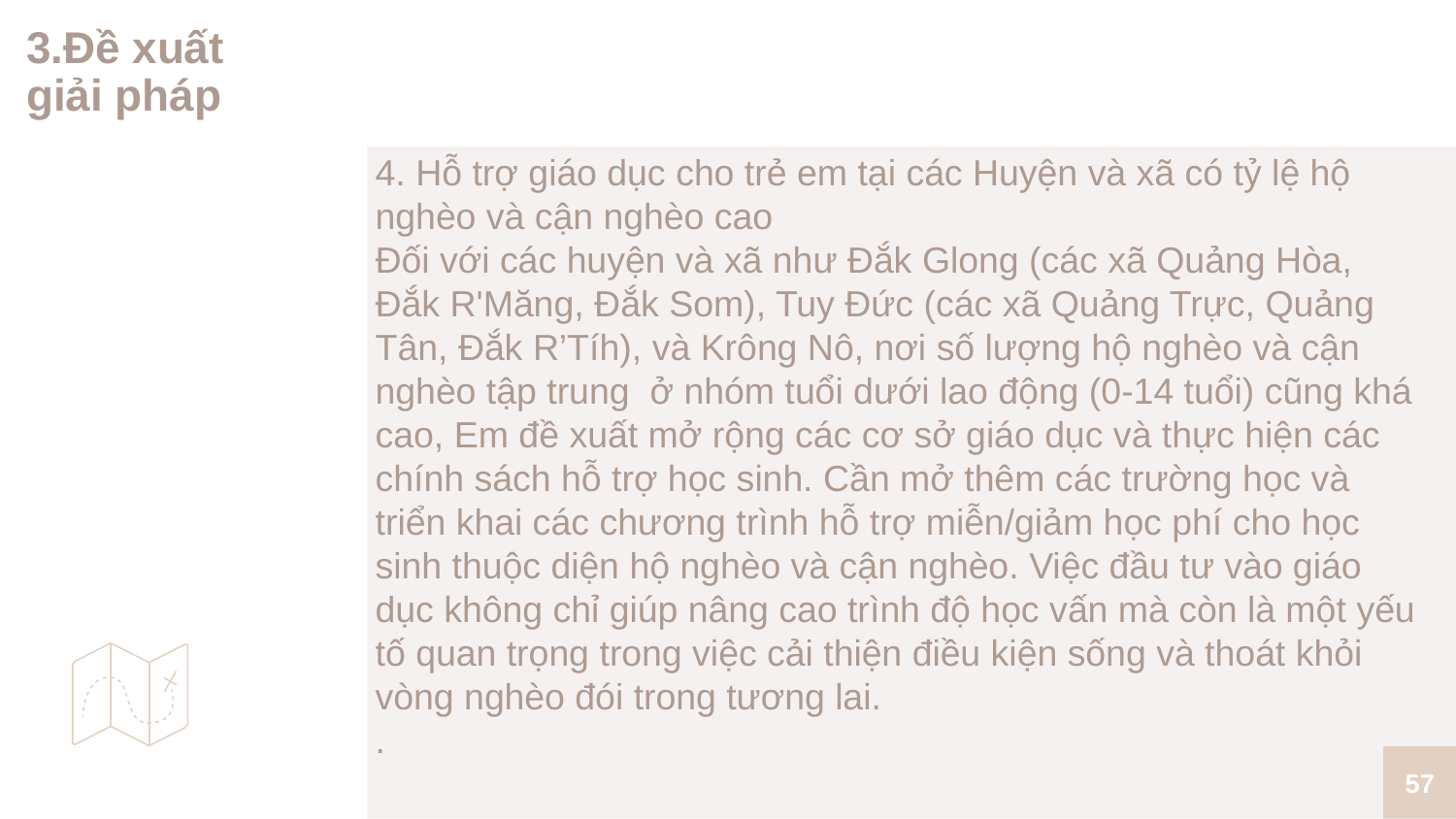

# 3.Đề xuất giải pháp
4. Hỗ trợ giáo dục cho trẻ em tại các Huyện và xã có tỷ lệ hộ nghèo và cận nghèo cao
Đối với các huyện và xã như Đắk Glong (các xã Quảng Hòa, Đắk R'Măng, Đắk Som), Tuy Đức (các xã Quảng Trực, Quảng Tân, Đắk R’Tíh), và Krông Nô, nơi số lượng hộ nghèo và cận nghèo tập trung  ở nhóm tuổi dưới lao động (0-14 tuổi) cũng khá cao, Em đề xuất mở rộng các cơ sở giáo dục và thực hiện các chính sách hỗ trợ học sinh. Cần mở thêm các trường học và triển khai các chương trình hỗ trợ miễn/giảm học phí cho học sinh thuộc diện hộ nghèo và cận nghèo. Việc đầu tư vào giáo dục không chỉ giúp nâng cao trình độ học vấn mà còn là một yếu tố quan trọng trong việc cải thiện điều kiện sống và thoát khỏi vòng nghèo đói trong tương lai.
.

57